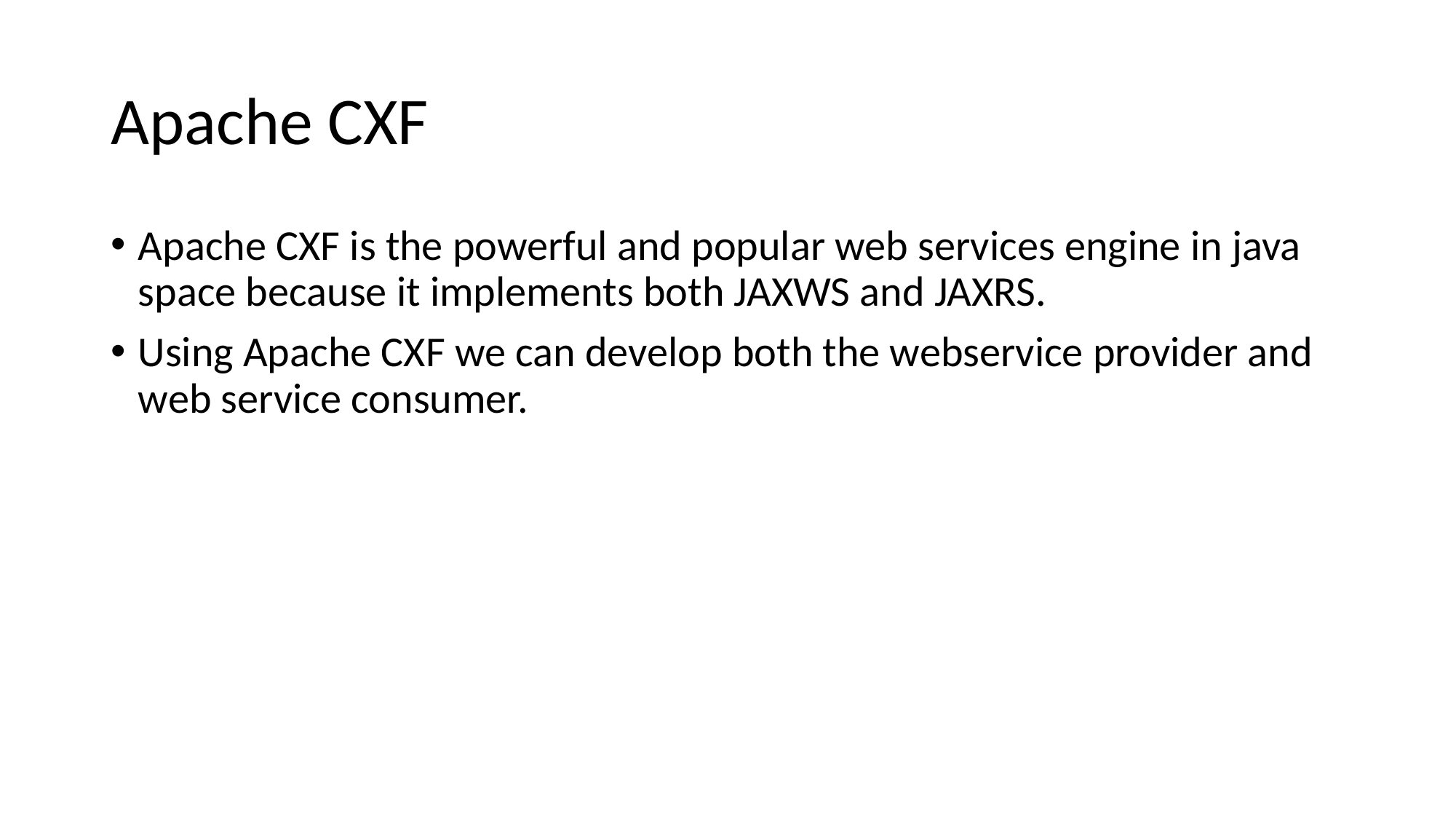

# Apache CXF
Apache CXF is the powerful and popular web services engine in java space because it implements both JAXWS and JAXRS.
Using Apache CXF we can develop both the webservice provider and web service consumer.